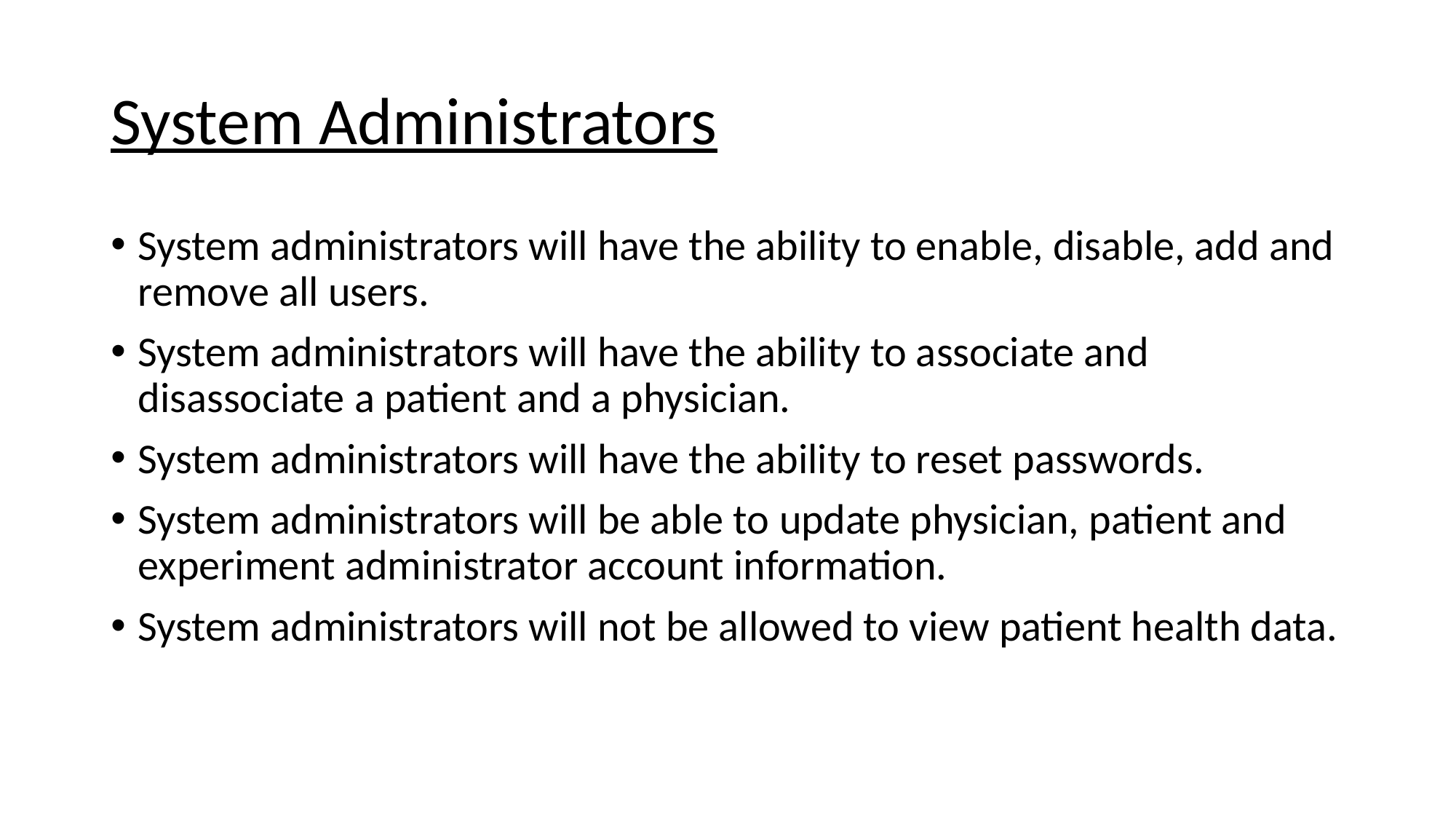

# System Administrators
System administrators will have the ability to enable, disable, add and remove all users.
System administrators will have the ability to associate and disassociate a patient and a physician.
System administrators will have the ability to reset passwords.
System administrators will be able to update physician, patient and experiment administrator account information.
System administrators will not be allowed to view patient health data.